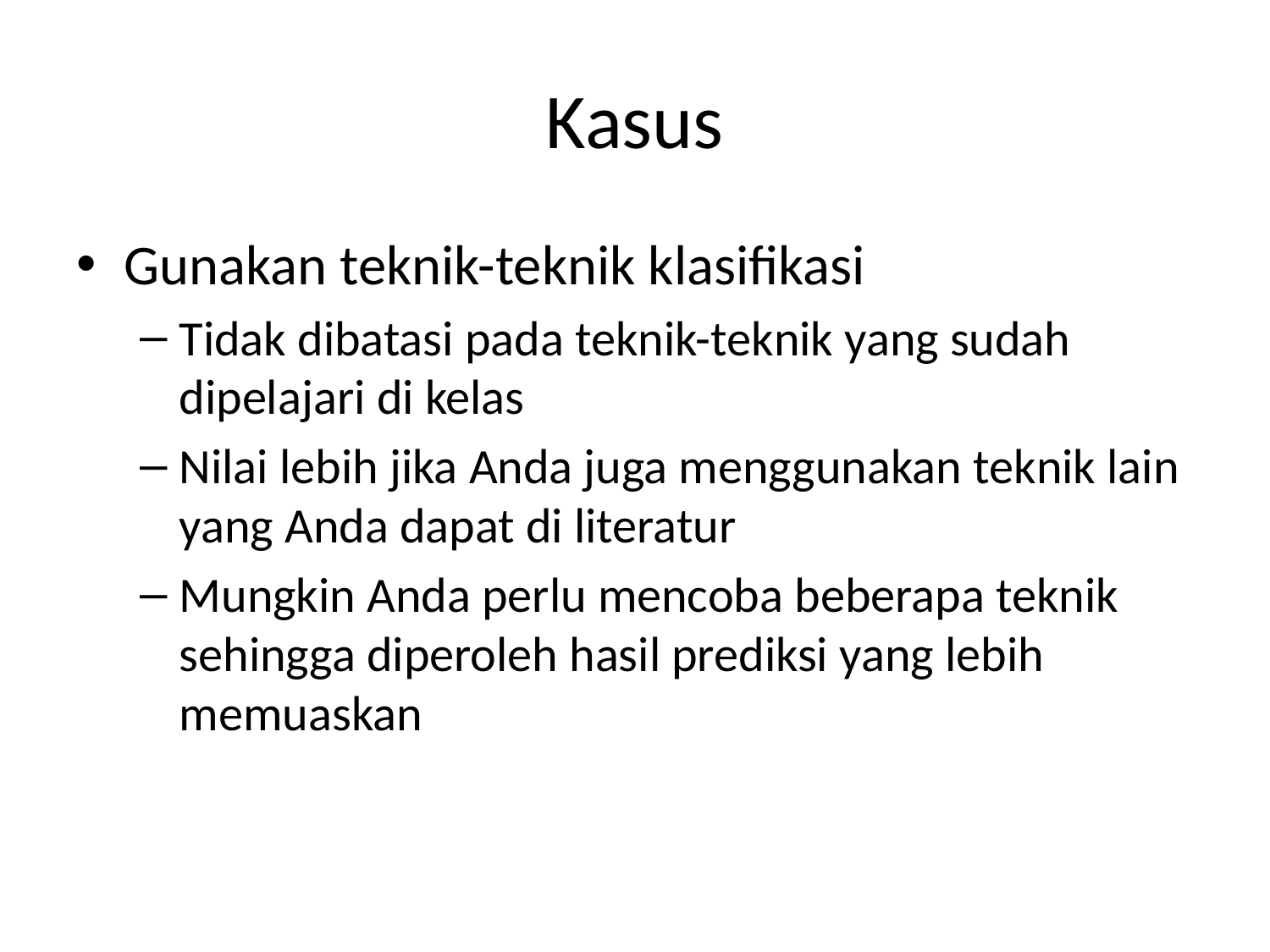

# Kasus
Gunakan teknik-teknik klasifikasi
Tidak dibatasi pada teknik-teknik yang sudah dipelajari di kelas
Nilai lebih jika Anda juga menggunakan teknik lain yang Anda dapat di literatur
Mungkin Anda perlu mencoba beberapa teknik sehingga diperoleh hasil prediksi yang lebih memuaskan